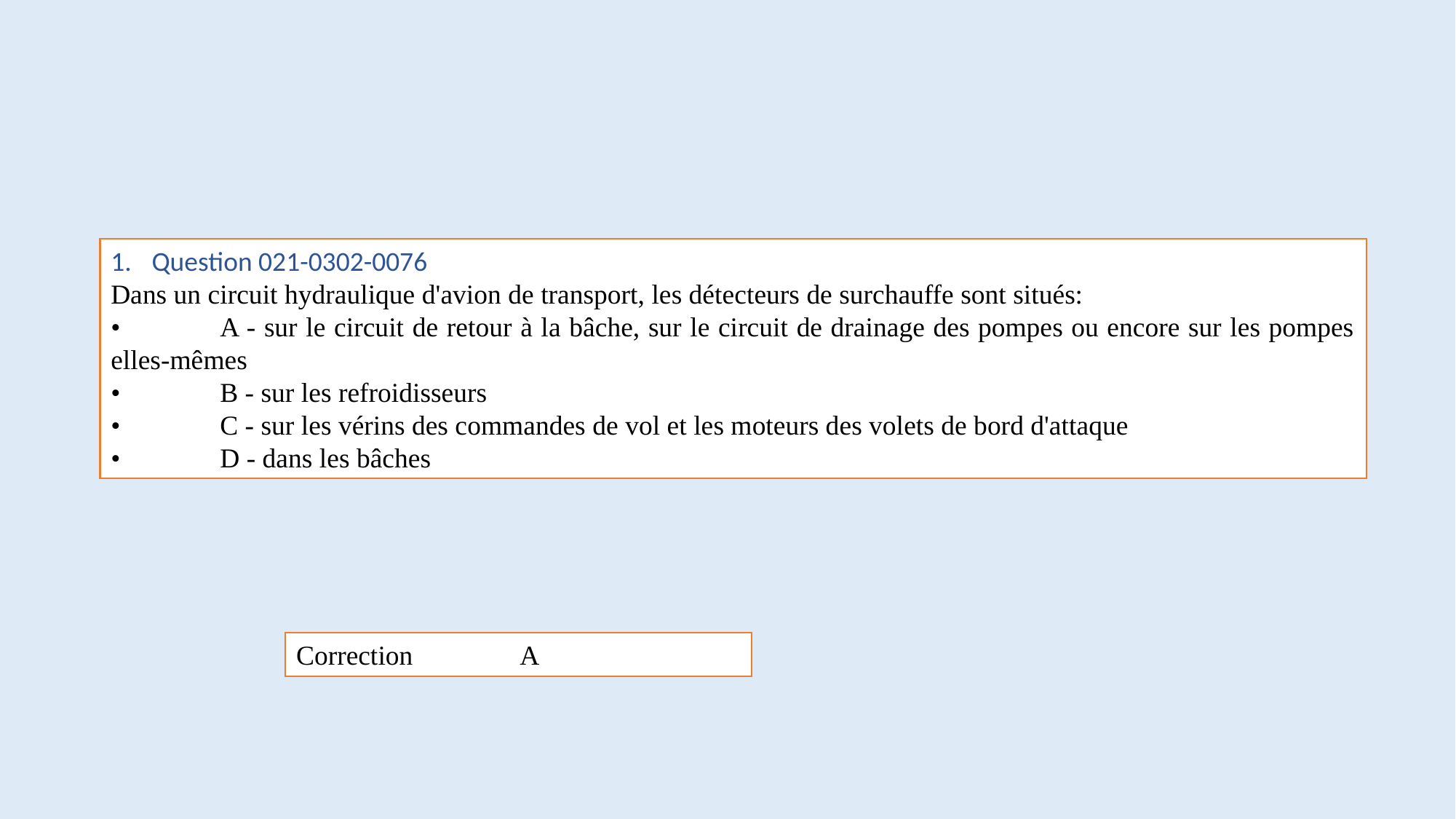

#
Question 021-0302-0076
Dans un circuit hydraulique d'avion de transport, les détecteurs de surchauffe sont situés:
•	A - sur le circuit de retour à la bâche, sur le circuit de drainage des pompes ou encore sur les pompes elles-mêmes
•	B - sur les refroidisseurs
•	C - sur les vérins des commandes de vol et les moteurs des volets de bord d'attaque
•	D - dans les bâches
Correction	 A